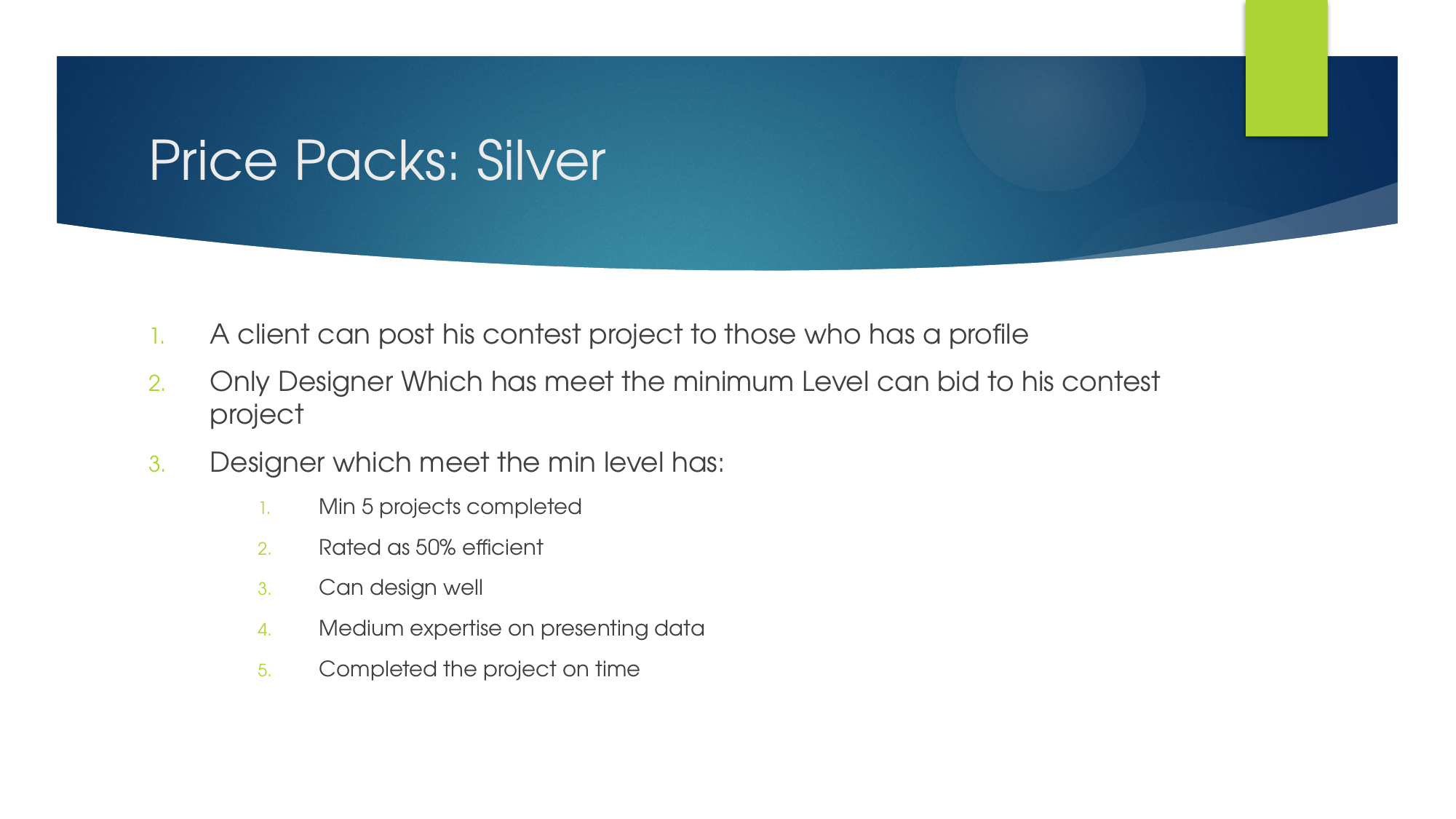

# Price Packs: Silver
A client can post his contest project to those who has a profile
Only Designer Which has meet the minimum Level can bid to his contest project
Designer which meet the min level has:
Min 5 projects completed
Rated as 50% efficient
Can design well
Medium expertise on presenting data
Completed the project on time